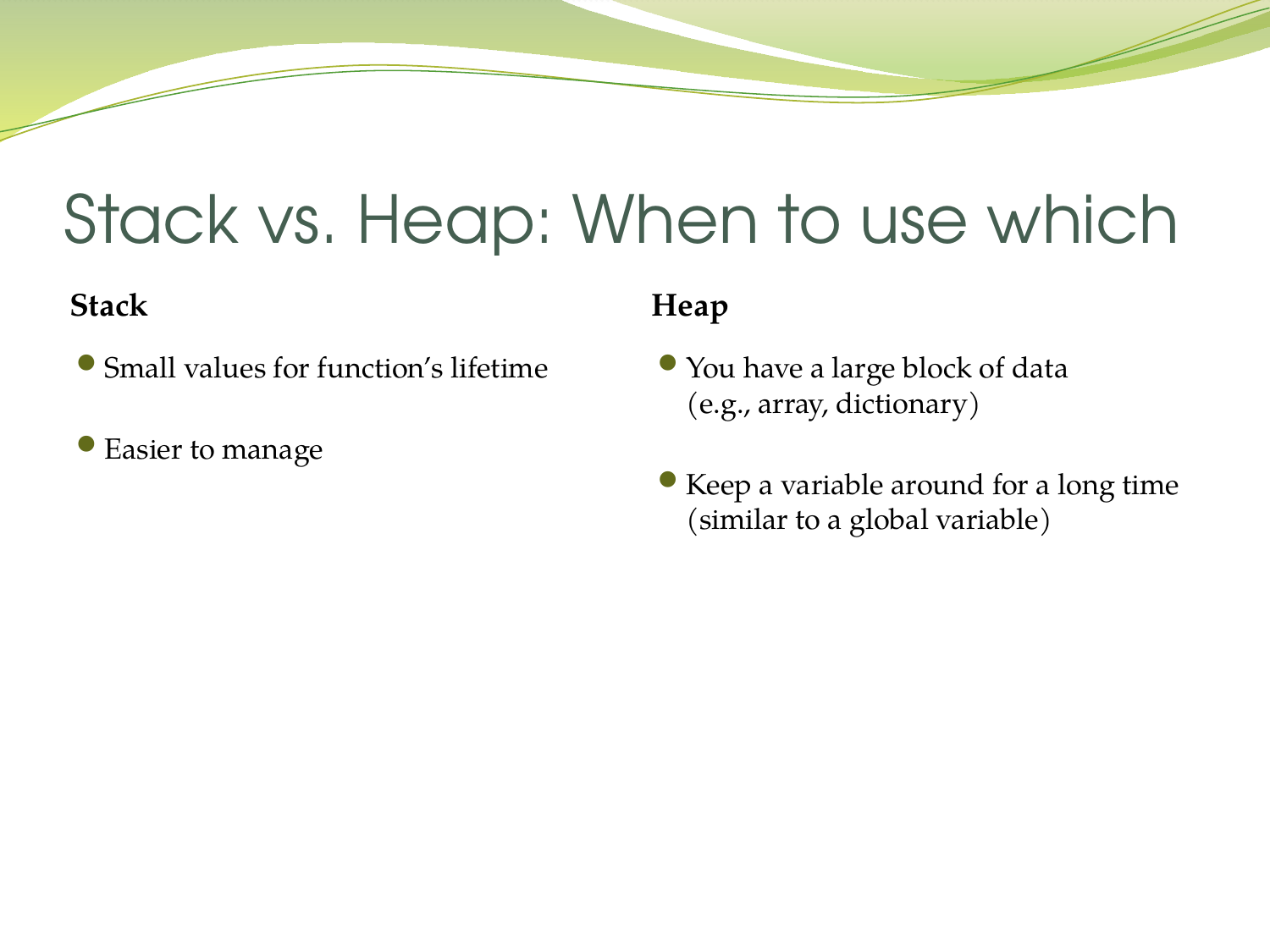

# Stack vs. Heap: When to use which
Stack
Heap
Small values for function’s lifetime

Easier to manage

You have a large block of data
(e.g., array, dictionary)

Keep a variable around for a long time (similar to a global variable)